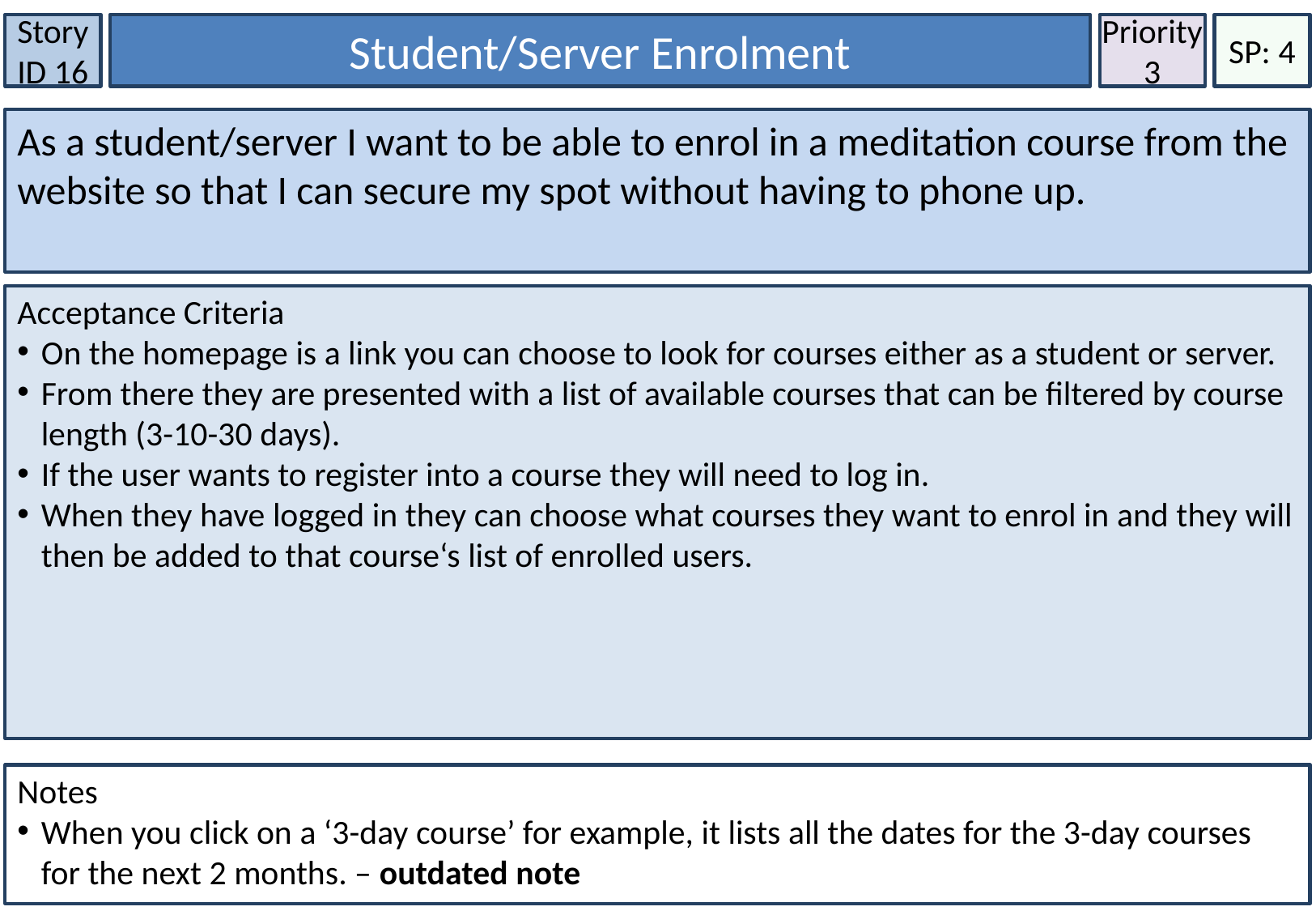

Story ID 16
Student/Server Enrolment
Priority
3
SP: 4
As a student/server I want to be able to enrol in a meditation course from the website so that I can secure my spot without having to phone up.
Acceptance Criteria
On the homepage is a link you can choose to look for courses either as a student or server.
From there they are presented with a list of available courses that can be filtered by course length (3-10-30 days).
If the user wants to register into a course they will need to log in.
When they have logged in they can choose what courses they want to enrol in and they will then be added to that course‘s list of enrolled users.
Notes
When you click on a ‘3-day course’ for example, it lists all the dates for the 3-day courses for the next 2 months. – outdated note